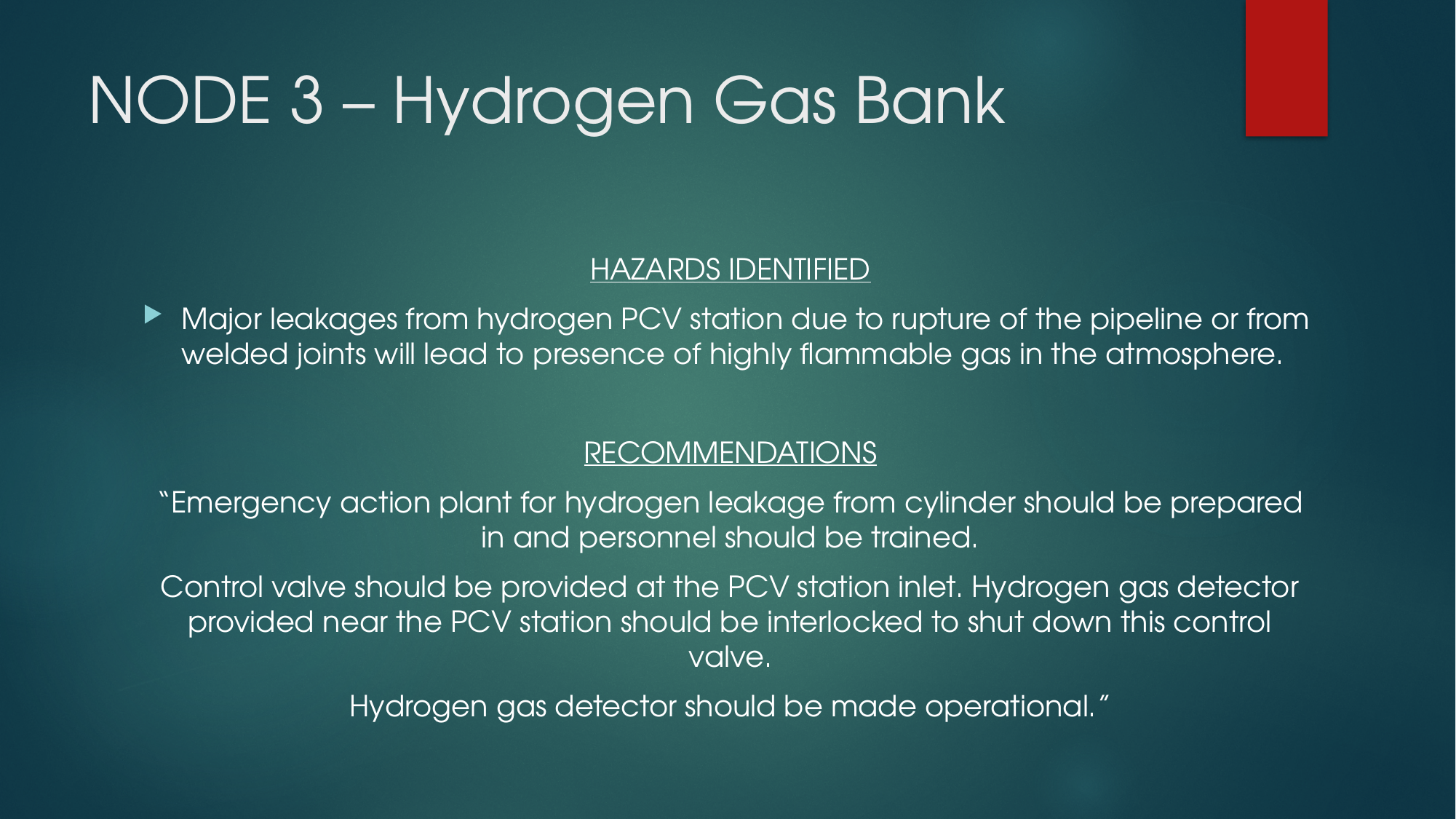

# NODE 3 – Hydrogen Gas Bank
HAZARDS IDENTIFIED
Major leakages from hydrogen PCV station due to rupture of the pipeline or from welded joints will lead to presence of highly flammable gas in the atmosphere.

RECOMMENDATIONS
“Emergency action plant for hydrogen leakage from cylinder should be prepared in and personnel should be trained.
Control valve should be provided at the PCV station inlet. Hydrogen gas detector provided near the PCV station should be interlocked to shut down this control valve.
Hydrogen gas detector should be made operational.”